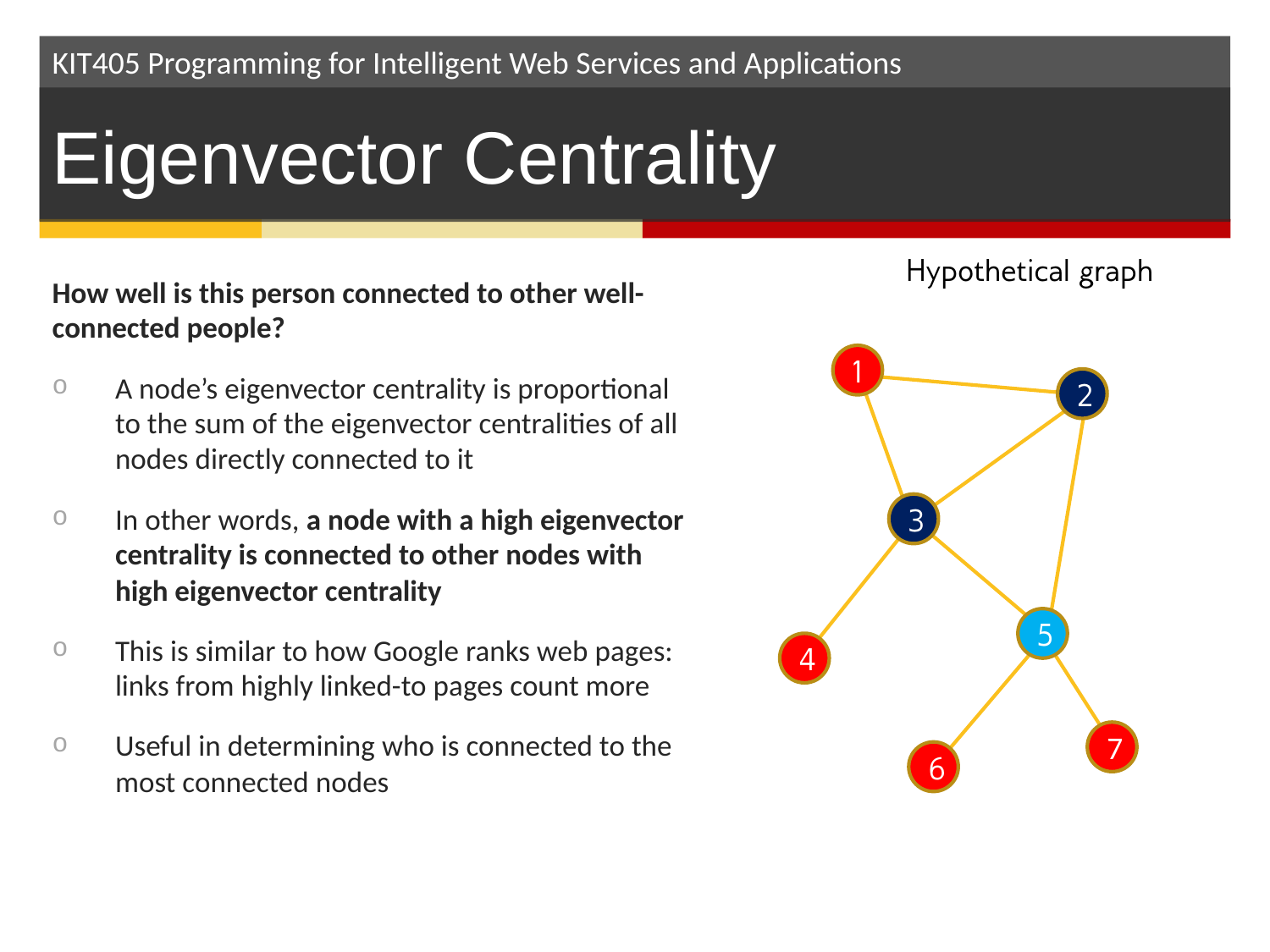

# Eigenvector Centrality
Hypothetical graph
How well is this person connected to other well-connected people?
A node’s eigenvector centrality is proportional to the sum of the eigenvector centralities of all nodes directly connected to it
In other words, a node with a high eigenvector centrality is connected to other nodes with high eigenvector centrality
This is similar to how Google ranks web pages: links from highly linked-to pages count more
Useful in determining who is connected to the most connected nodes

1
2
3
5
4
7
6